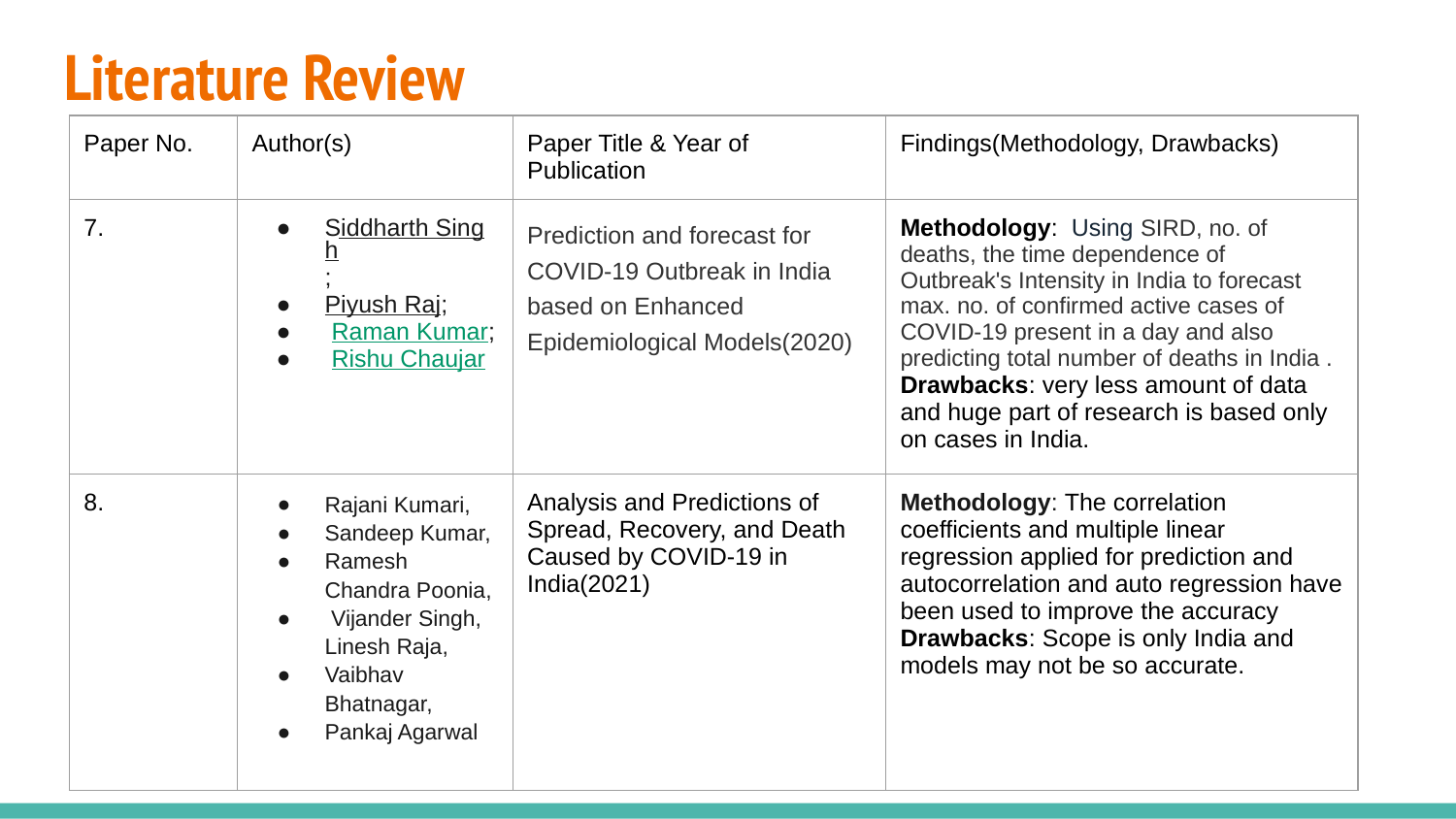

# Literature Review
| Paper No. | Author(s) | Paper Title & Year of Publication | Findings(Methodology, Drawbacks) |
| --- | --- | --- | --- |
| 7. | Siddharth Singh; Piyush Raj; Raman Kumar; Rishu Chaujar | Prediction and forecast for COVID-19 Outbreak in India based on Enhanced Epidemiological Models(2020) | Methodology: Using SIRD, no. of deaths, the time dependence of Outbreak's Intensity in India to forecast max. no. of confirmed active cases of COVID-19 present in a day and also predicting total number of deaths in India . Drawbacks: very less amount of data and huge part of research is based only on cases in India. |
| 8. | Rajani Kumari, Sandeep Kumar, Ramesh Chandra Poonia, Vijander Singh, Linesh Raja, Vaibhav Bhatnagar, Pankaj Agarwal | Analysis and Predictions of Spread, Recovery, and Death Caused by COVID-19 in India(2021) | Methodology: The correlation coefficients and multiple linear regression applied for prediction and autocorrelation and auto regression have been used to improve the accuracy Drawbacks: Scope is only India and models may not be so accurate. |